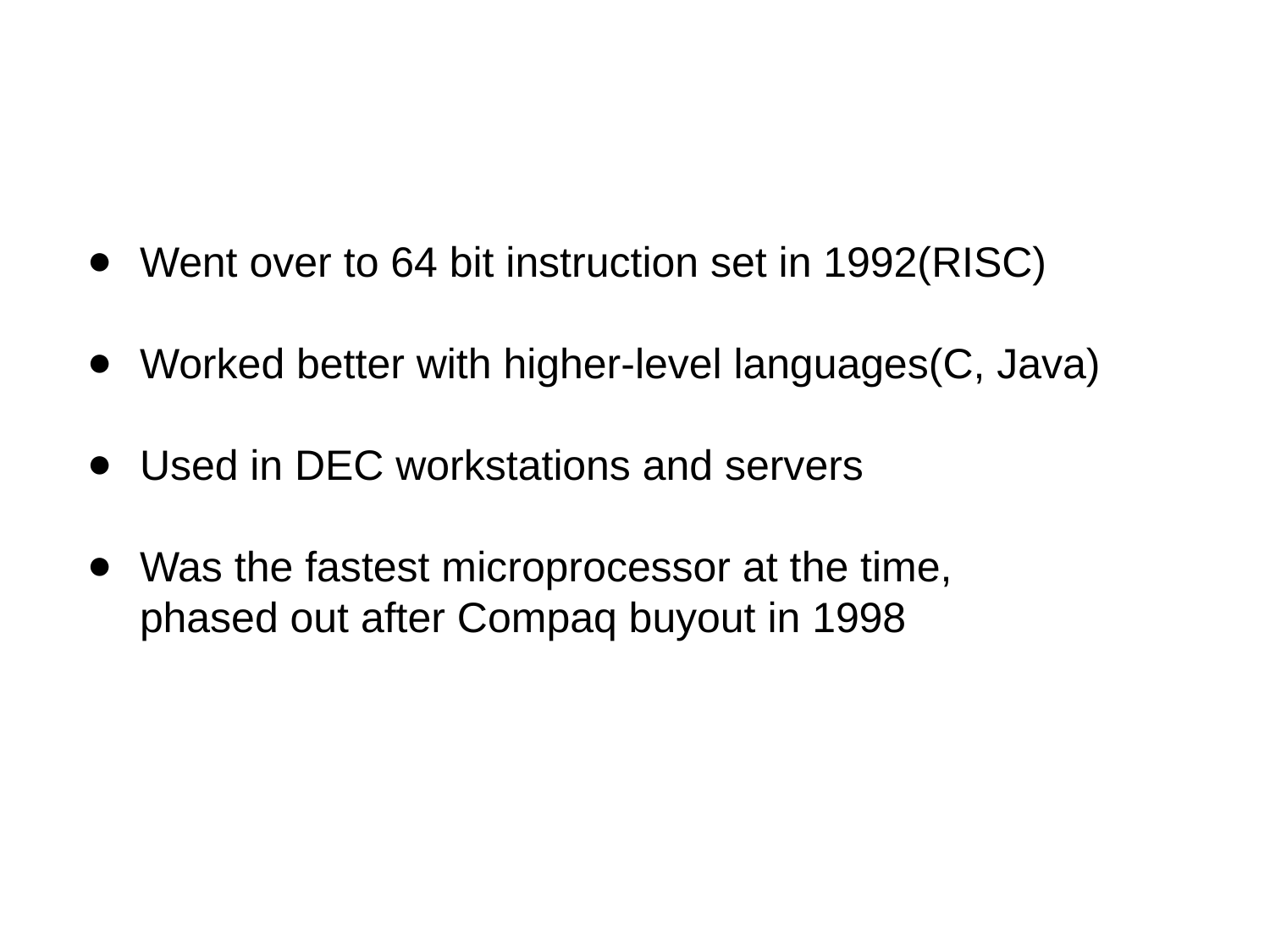

Went over to 64 bit instruction set in 1992(RISC)

Worked better with higher-level languages(C, Java)

Used in DEC workstations and servers

Was the fastest microprocessor at the time,
phased out after Compaq buyout in 1998